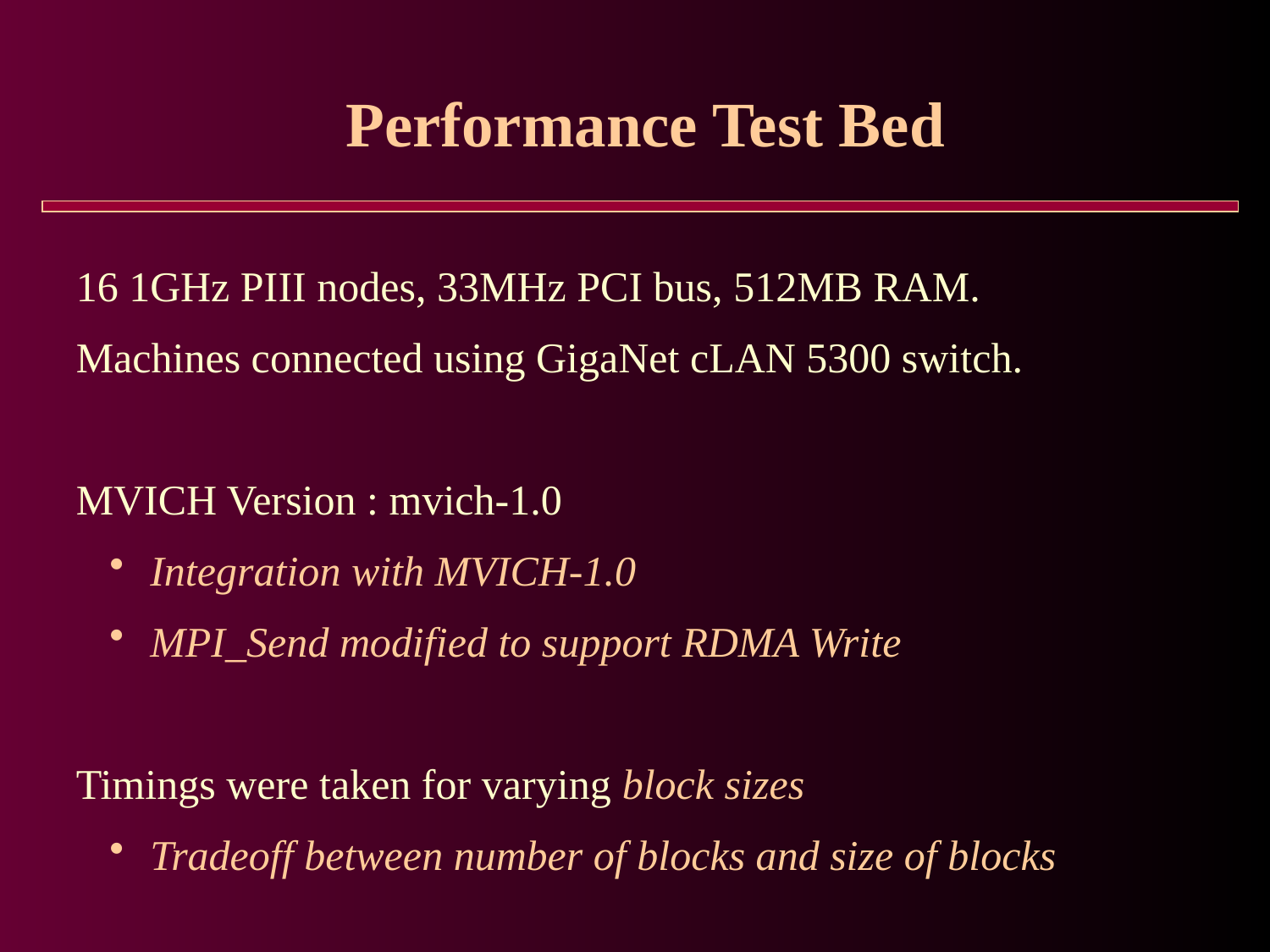

# Performance Test Bed

16 1GHz PIII nodes, 33MHz PCI bus, 512MB RAM.
Machines connected using GigaNet cLAN 5300 switch.

MVICH Version : mvich-1.0
 Integration with MVICH-1.0
 MPI_Send modified to support RDMA Write

Timings were taken for varying block sizes
 Tradeoff between number of blocks and size of blocks